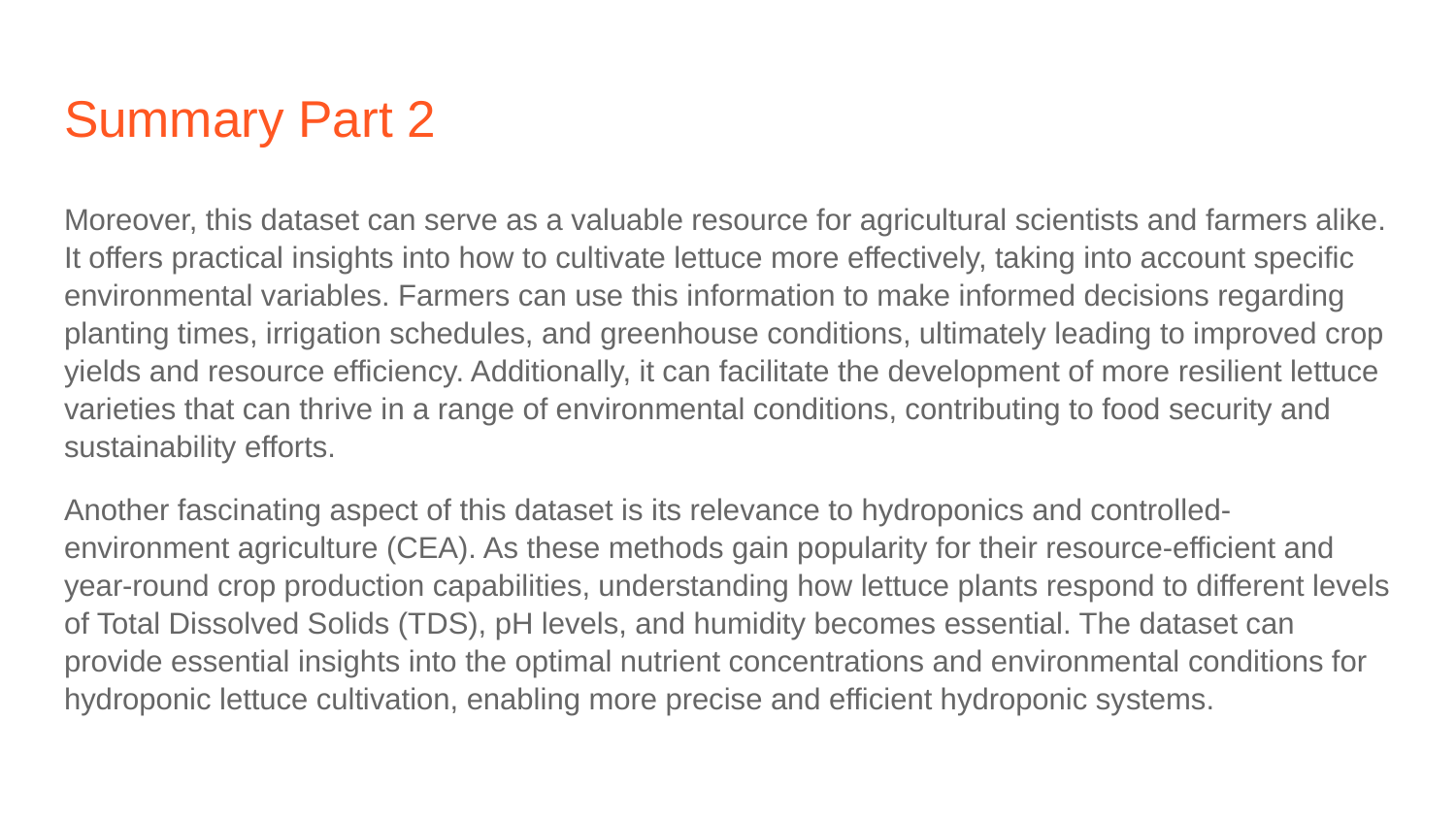

# Summary Part 2
Moreover, this dataset can serve as a valuable resource for agricultural scientists and farmers alike. It offers practical insights into how to cultivate lettuce more effectively, taking into account specific environmental variables. Farmers can use this information to make informed decisions regarding planting times, irrigation schedules, and greenhouse conditions, ultimately leading to improved crop yields and resource efficiency. Additionally, it can facilitate the development of more resilient lettuce varieties that can thrive in a range of environmental conditions, contributing to food security and sustainability efforts.
Another fascinating aspect of this dataset is its relevance to hydroponics and controlled-environment agriculture (CEA). As these methods gain popularity for their resource-efficient and year-round crop production capabilities, understanding how lettuce plants respond to different levels of Total Dissolved Solids (TDS), pH levels, and humidity becomes essential. The dataset can provide essential insights into the optimal nutrient concentrations and environmental conditions for hydroponic lettuce cultivation, enabling more precise and efficient hydroponic systems.